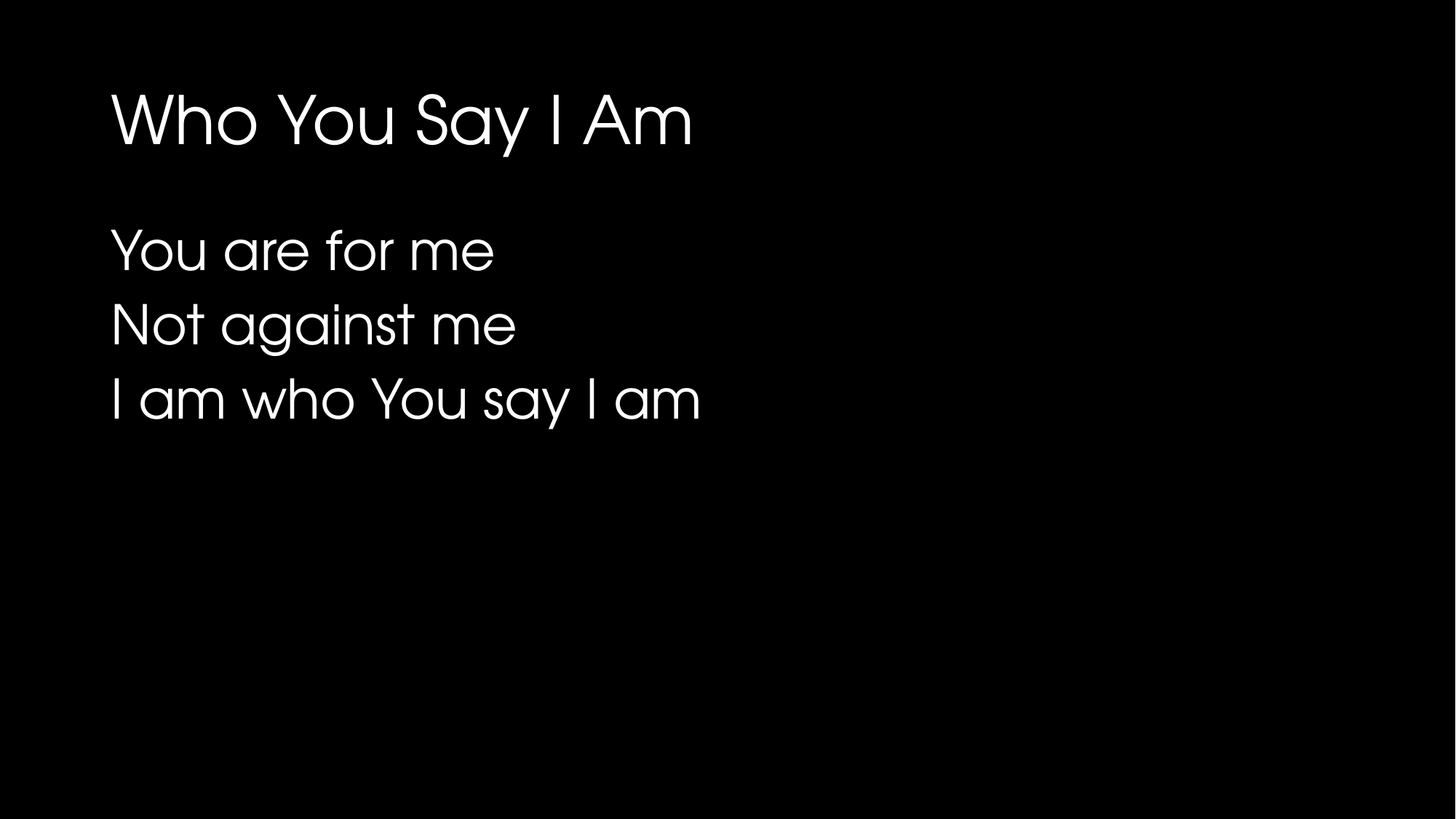

# Who You Say I Am
You are for me
Not against me
I am who You say I am